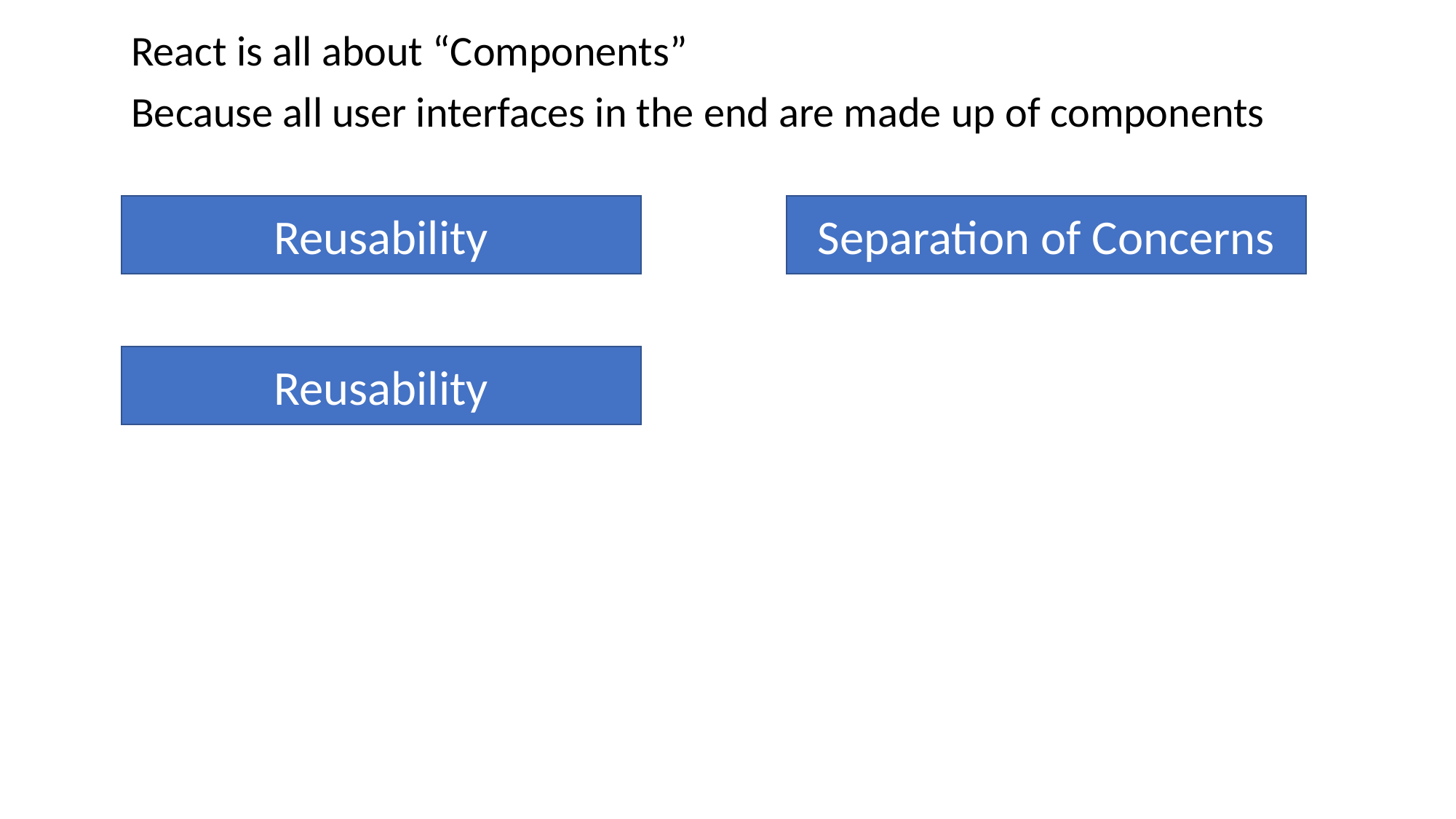

React is all about “Components”
Because all user interfaces in the end are made up of components
Separation of Concerns
Reusability
Reusability